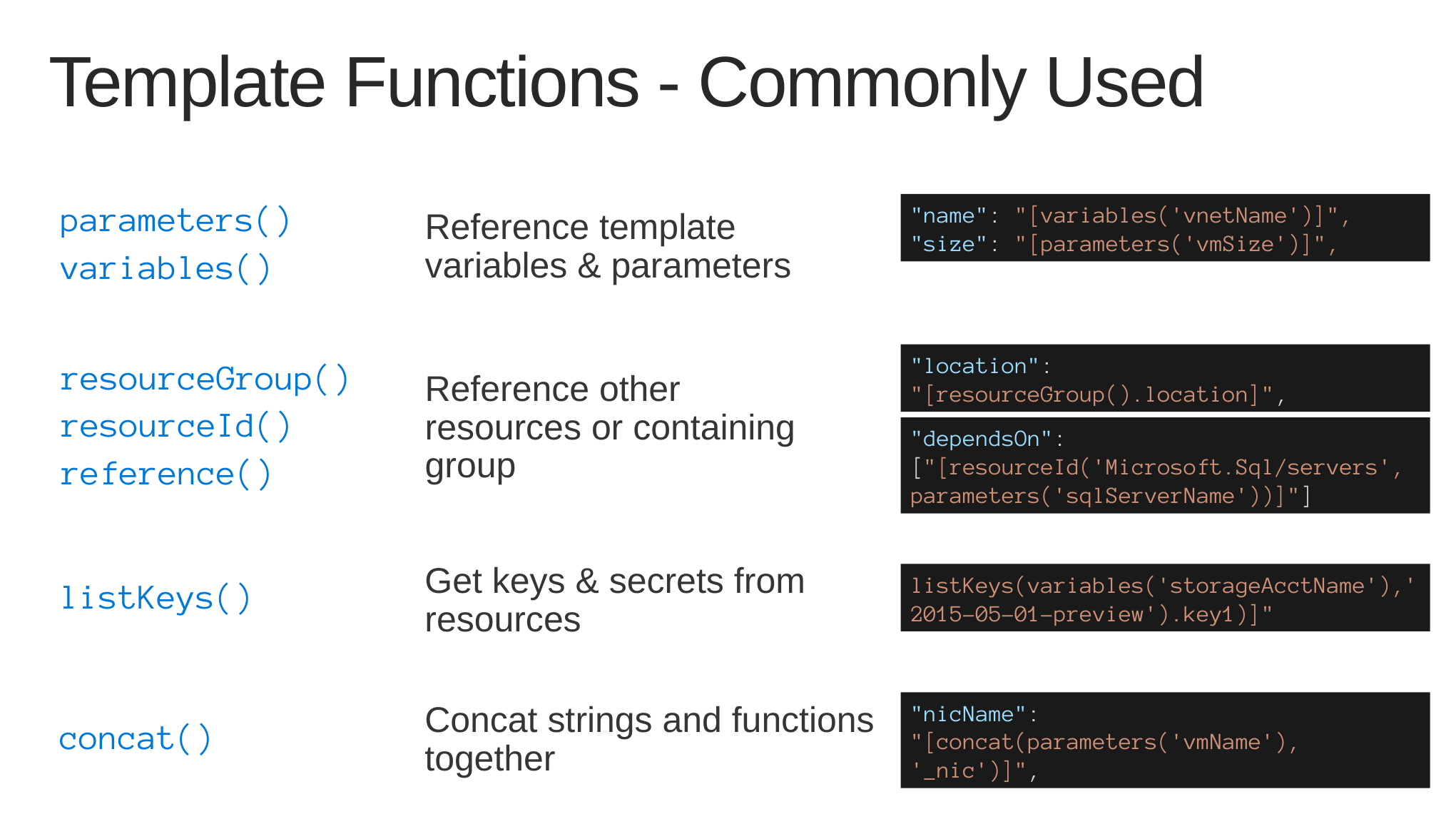

# Template Functions - Commonly Used
parameters()
variables()
Reference template variables & parameters
"name": "[variables('vnetName')]",
"size": "[parameters('vmSize')]",
resourceGroup()
resourceId()
reference()
"location": "[resourceGroup().location]",
Reference other resources or containing group
"dependsOn": ["[resourceId('Microsoft.Sql/servers', parameters('sqlServerName'))]"]
Get keys & secrets from resources
listKeys()
listKeys(variables('storageAcctName'),'2015-05-01-preview').key1)]"
Concat strings and functions together
"nicName": "[concat(parameters('vmName'), '_nic')]",
concat()